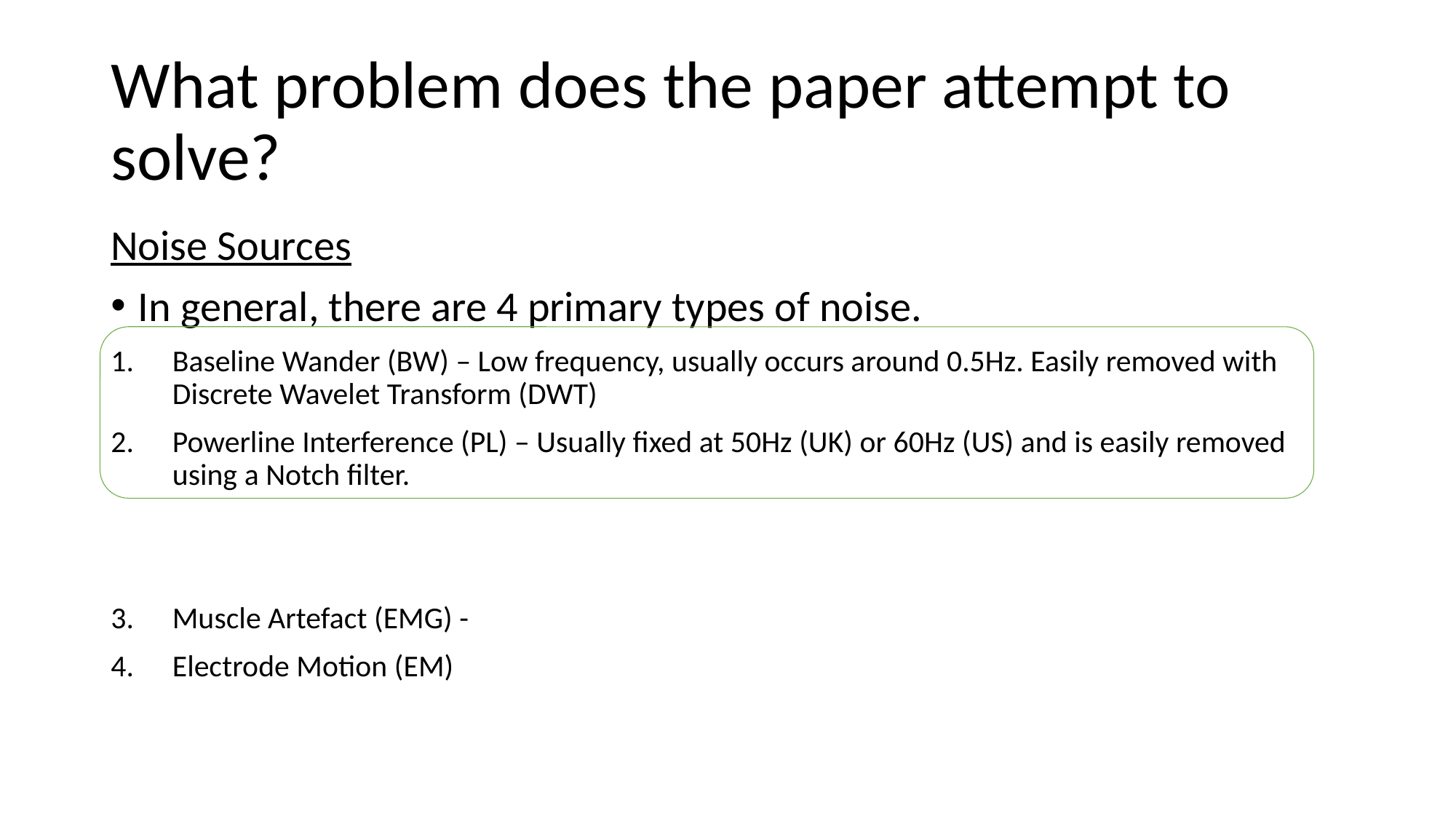

# What problem does the paper attempt to solve?
Noise Sources
In general, there are 4 primary types of noise.
Baseline Wander (BW) – Low frequency, usually occurs around 0.5Hz. Easily removed with Discrete Wavelet Transform (DWT)
Powerline Interference (PL) – Usually fixed at 50Hz (UK) or 60Hz (US) and is easily removed using a Notch filter.

Muscle Artefact (EMG) -
Electrode Motion (EM)